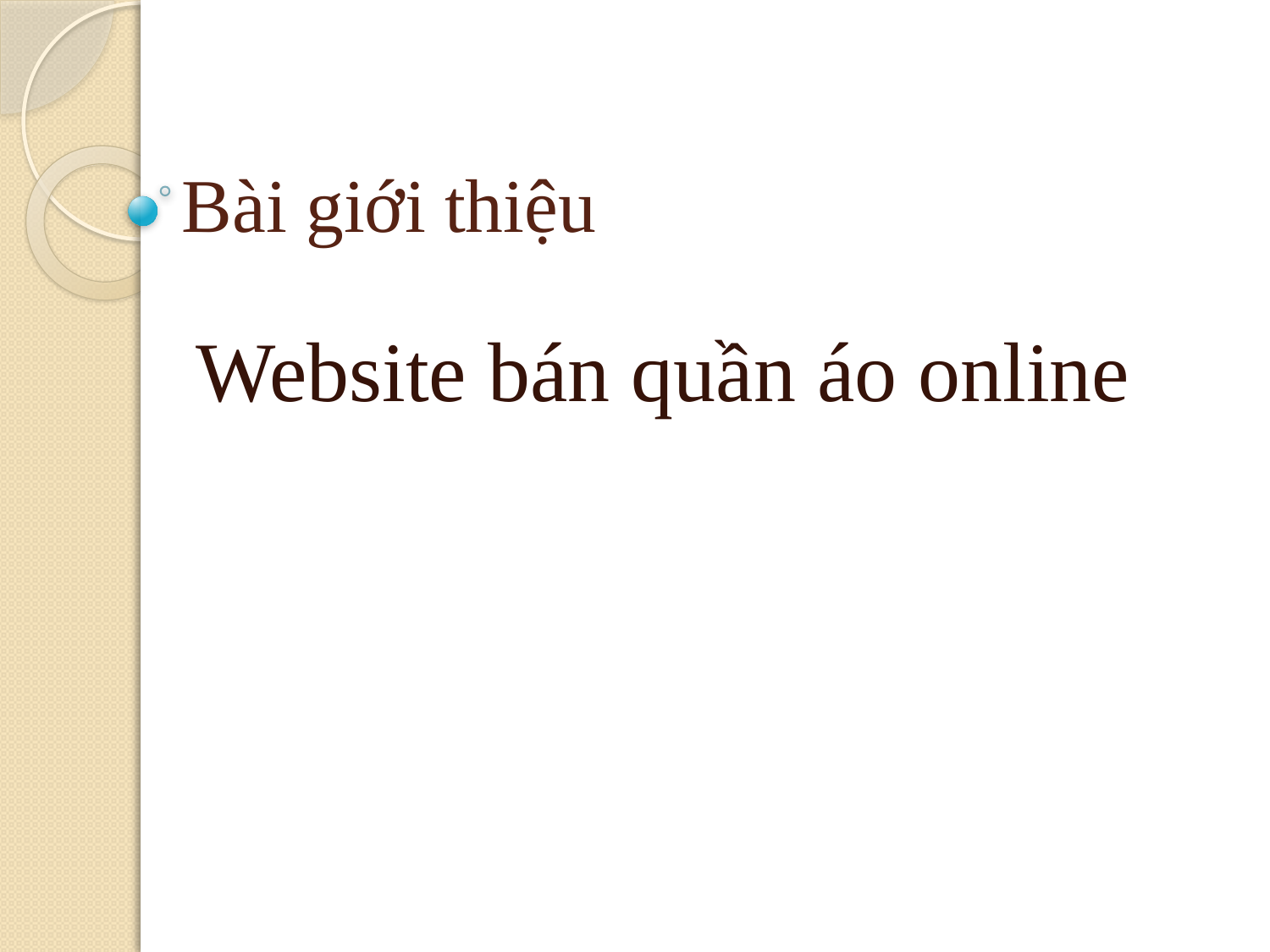

# Bài giới thiệu
Website bán quần áo online